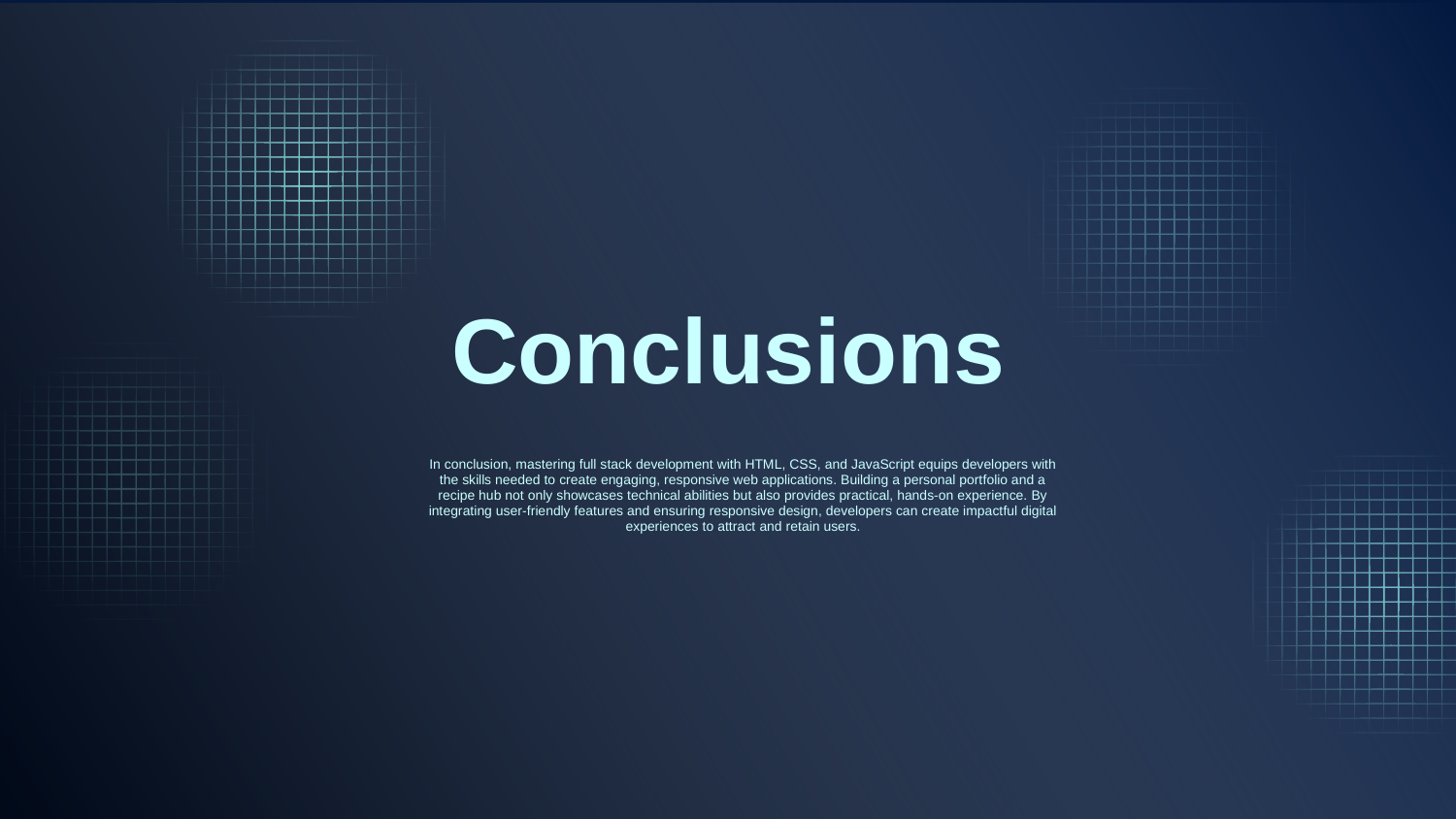

# Conclusions
In conclusion, mastering full stack development with HTML, CSS, and JavaScript equips developers with the skills needed to create engaging, responsive web applications. Building a personal portfolio and a recipe hub not only showcases technical abilities but also provides practical, hands-on experience. By integrating user-friendly features and ensuring responsive design, developers can create impactful digital experiences to attract and retain users.